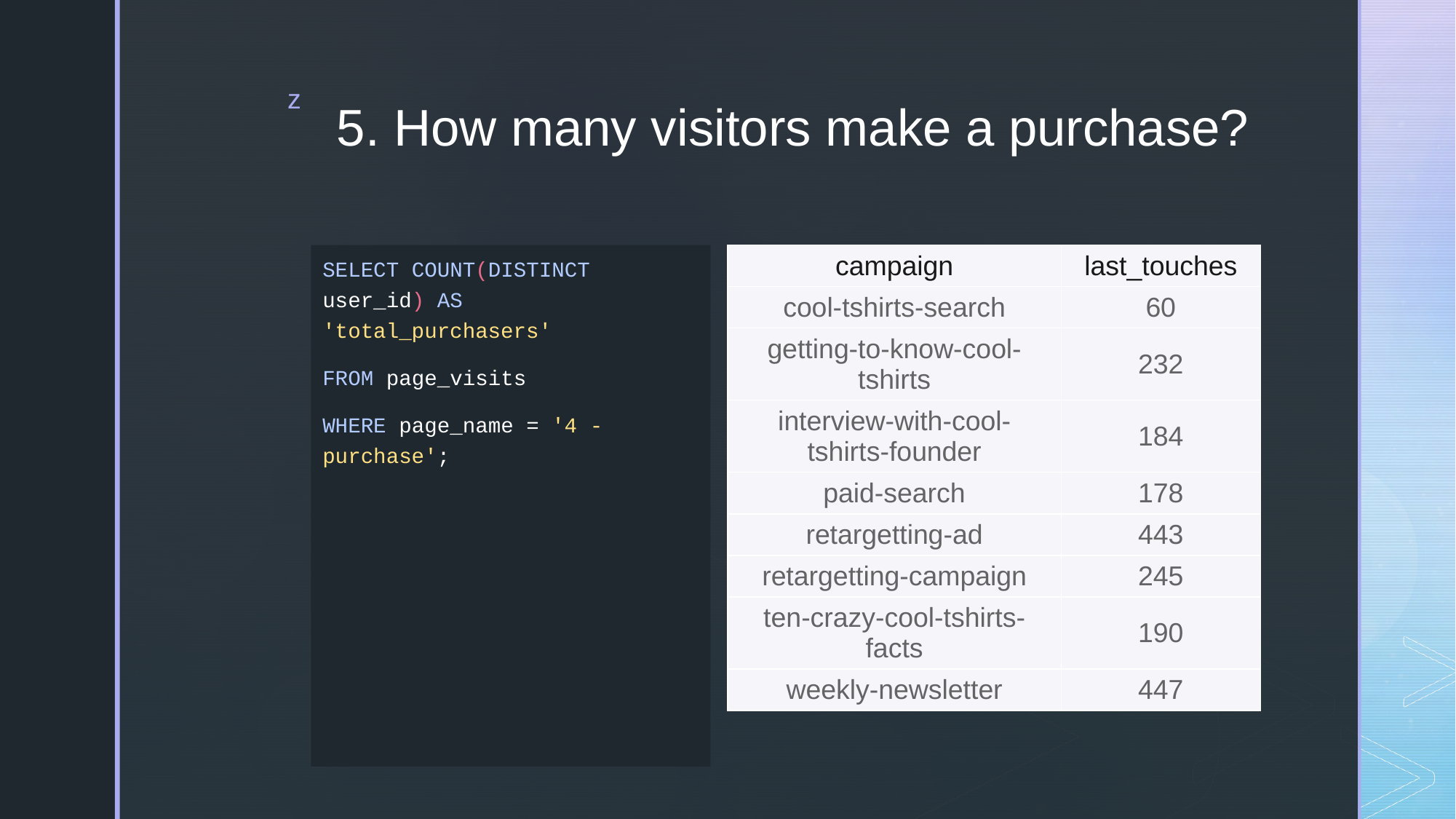

# 5. How many visitors make a purchase?
SELECT COUNT(DISTINCT user_id) AS 'total_purchasers'
FROM page_visits
WHERE page_name = '4 - purchase';

| campaign | last\_touches |
| --- | --- |
| cool-tshirts-search | 60 |
| getting-to-know-cool-tshirts | 232 |
| interview-with-cool-tshirts-founder | 184 |
| paid-search | 178 |
| retargetting-ad | 443 |
| retargetting-campaign | 245 |
| ten-crazy-cool-tshirts-facts | 190 |
| weekly-newsletter | 447 |